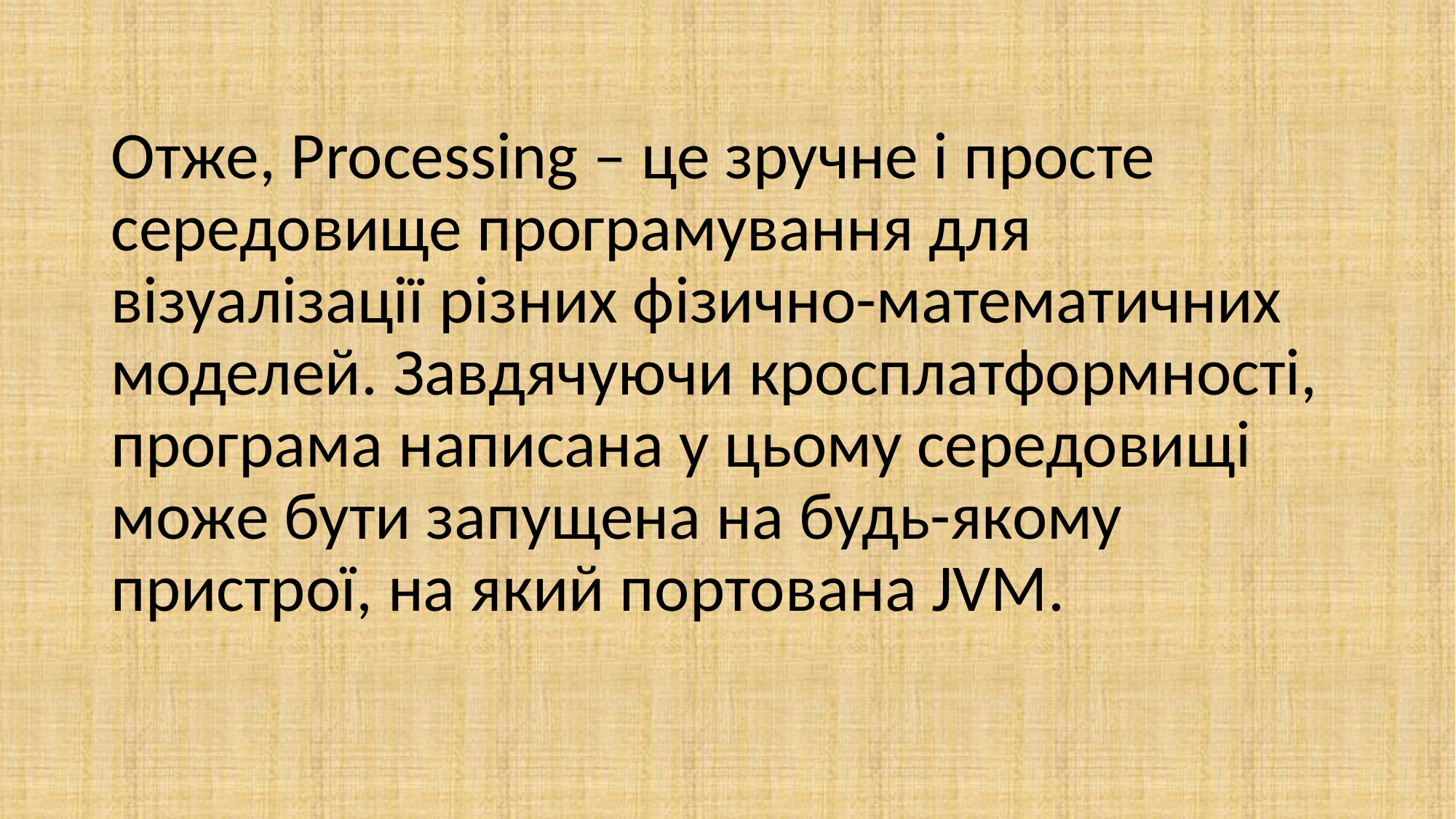

# Отже, Processing – це зручне і просте середовище програмування для візуалізації різних фізично-математичних моделей. Завдячуючи кросплатформності, програма написана у цьому середовищі може бути запущена на будь-якому пристрої, на який портована JVM.